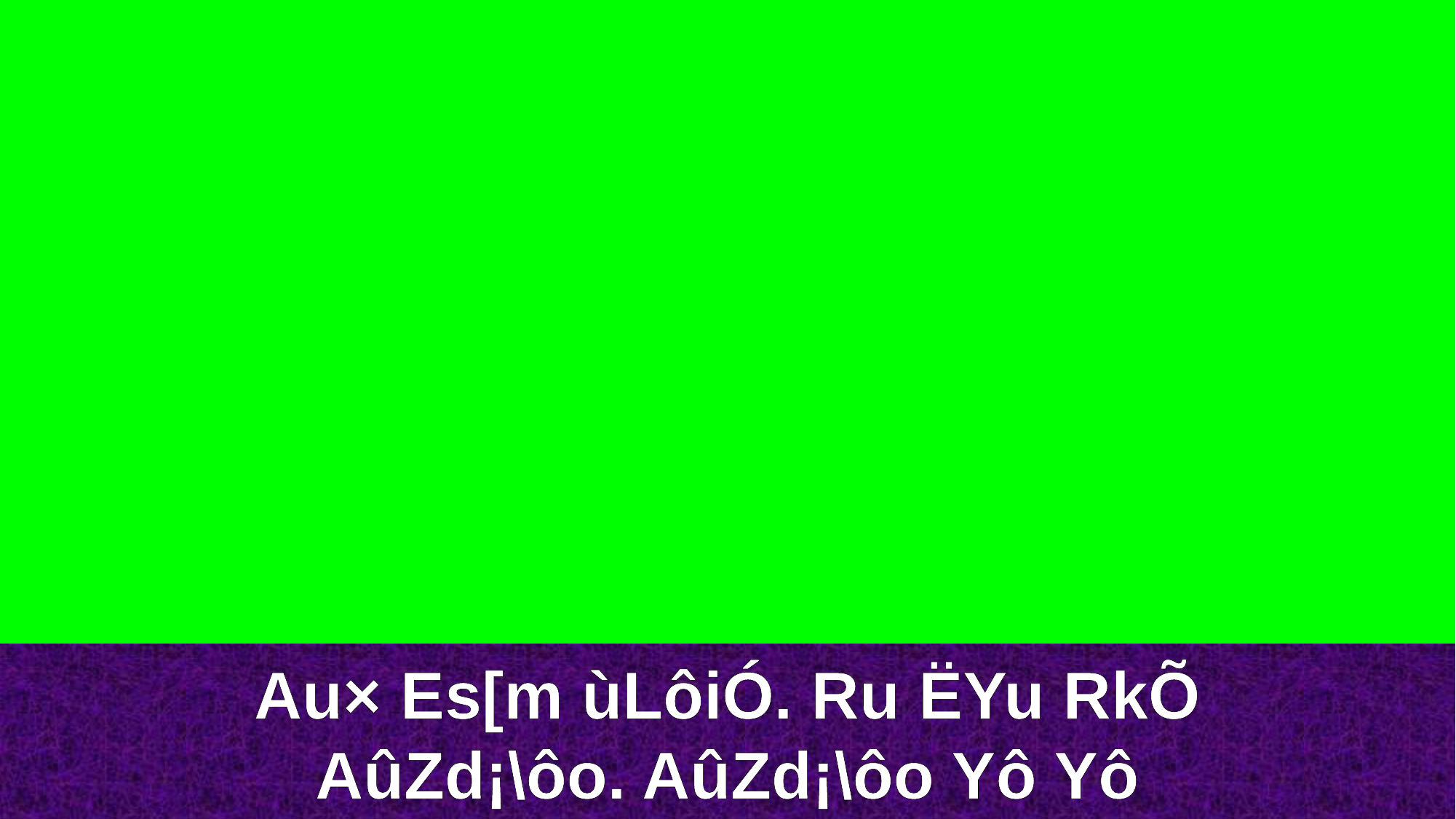

Au× Es[m ùLôiÓ. Ru ËYu RkÕ
AûZd¡\ôo. AûZd¡\ôo Yô Yô